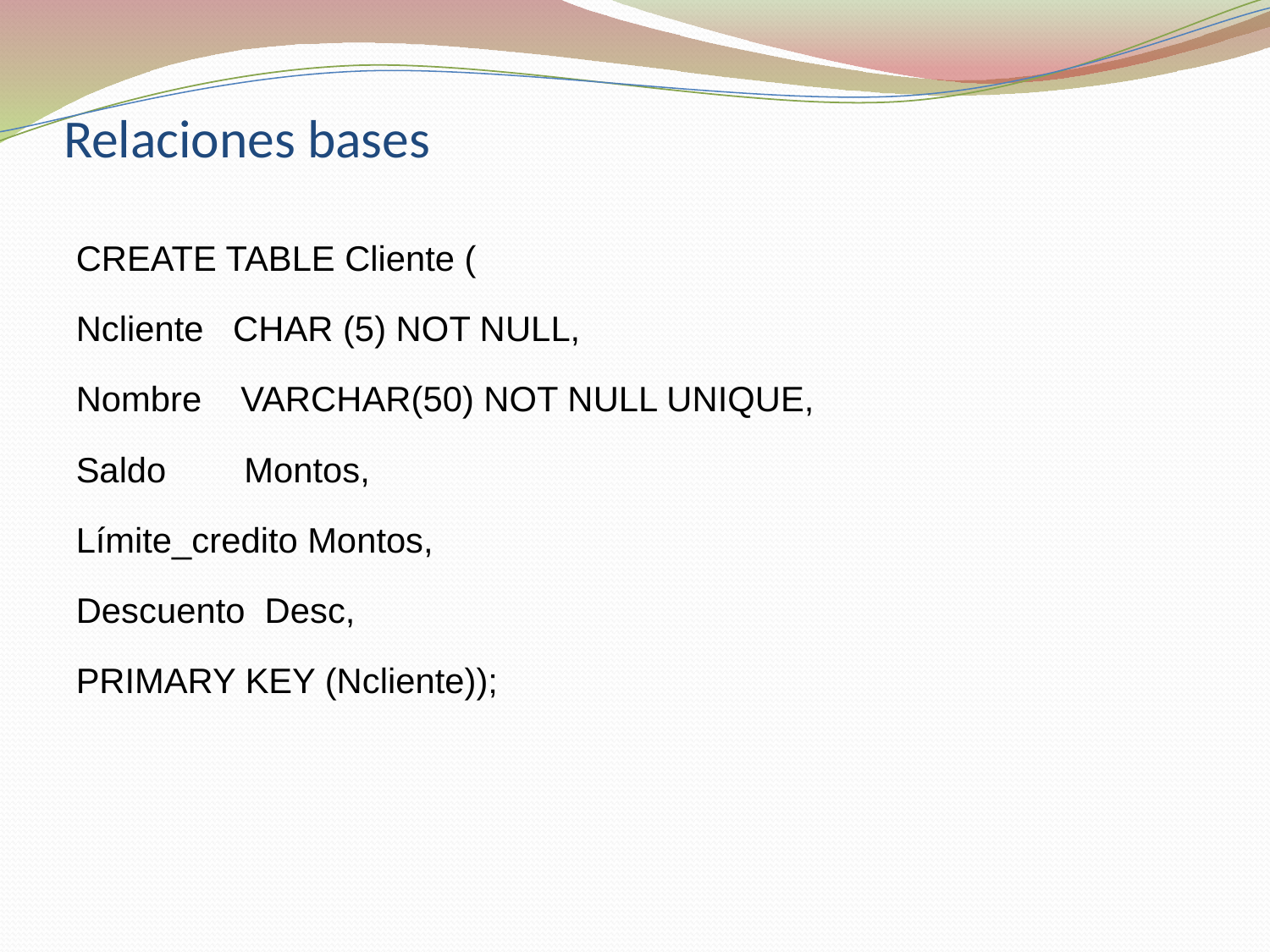

# Relaciones bases
CREATE TABLE Cliente (
Ncliente   CHAR (5) NOT NULL,
Nombre    VARCHAR(50) NOT NULL UNIQUE,
Saldo        Montos,
Límite_credito Montos,
Descuento  Desc,
PRIMARY KEY (Ncliente));